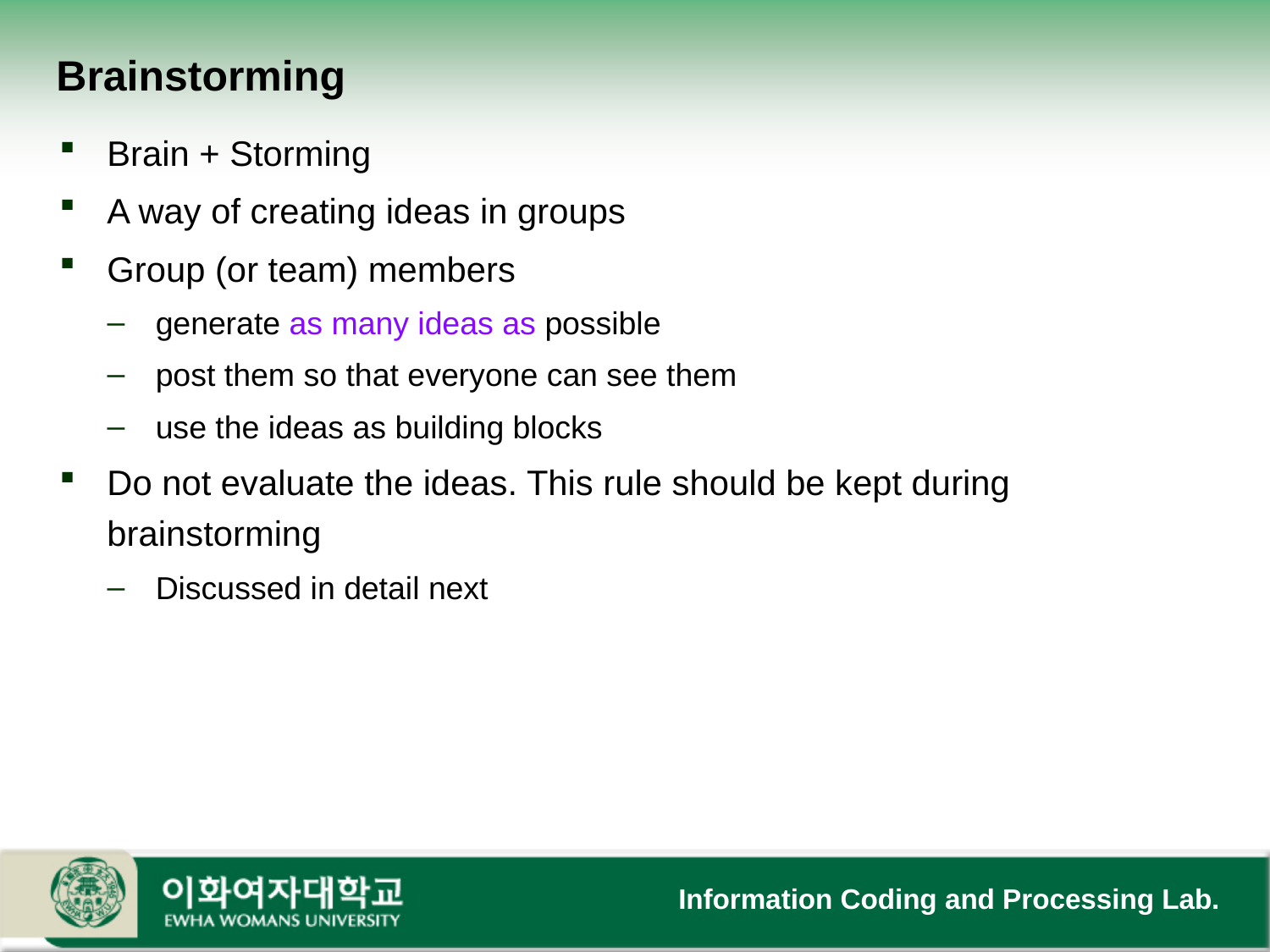

# Brainstorming
Brain + Storming
A way of creating ideas in groups
Group (or team) members
generate as many ideas as possible
post them so that everyone can see them
use the ideas as building blocks
Do not evaluate the ideas. This rule should be kept during brainstorming
Discussed in detail next